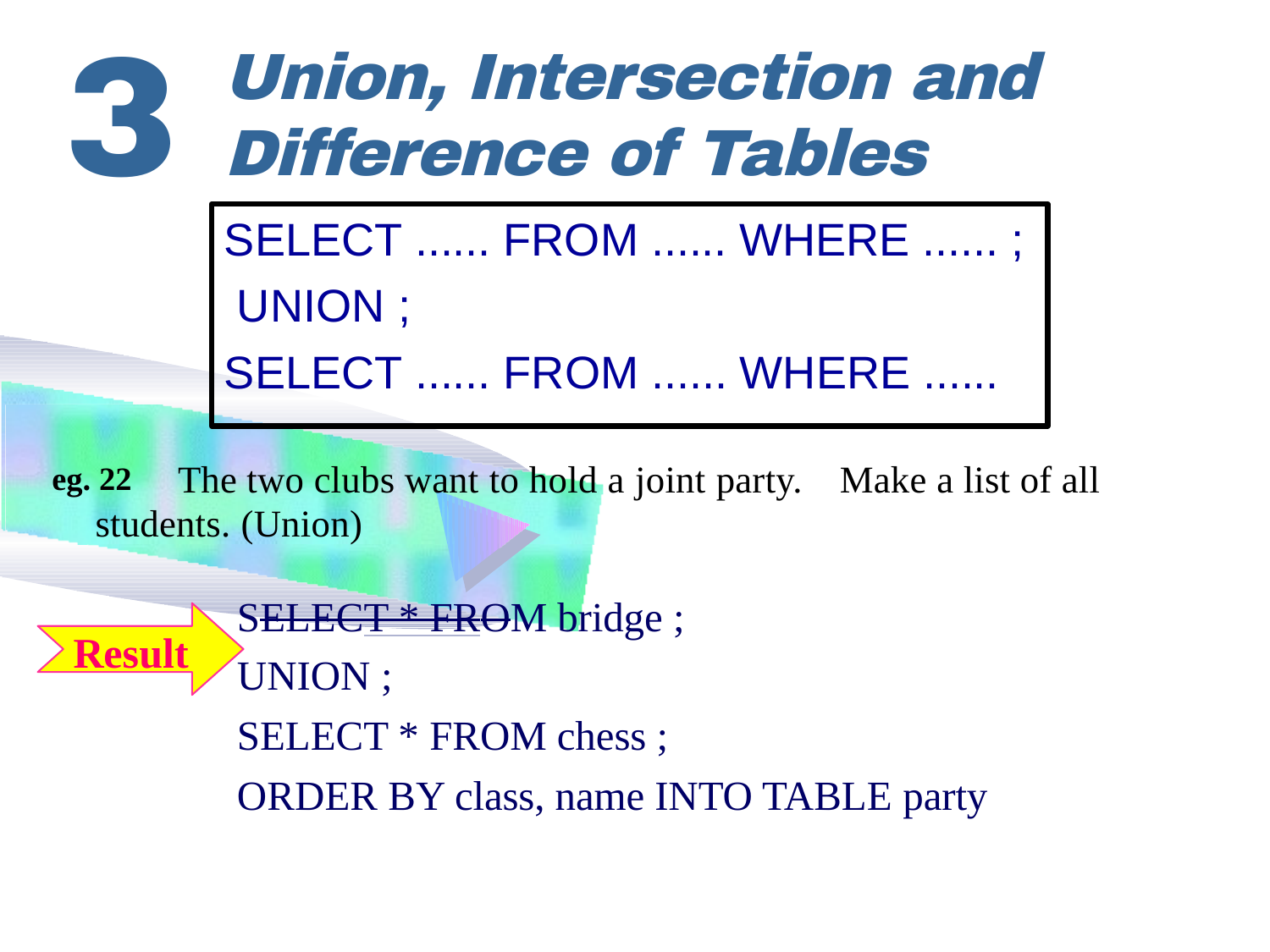

3
# Union, Intersection and  Difference of Tables
SELECT ...... FROM ...... WHERE ...... ;  UNION ;

SELECT ...... FROM ...... WHERE ......

The two clubs want to hold a joint party.	Make a list of all

eg. 22

students. (Union)

SELECT * FROM bridge ;

Result
UNION ;
SELECT * FROM chess ;
ORDER BY class, name INTO TABLE party